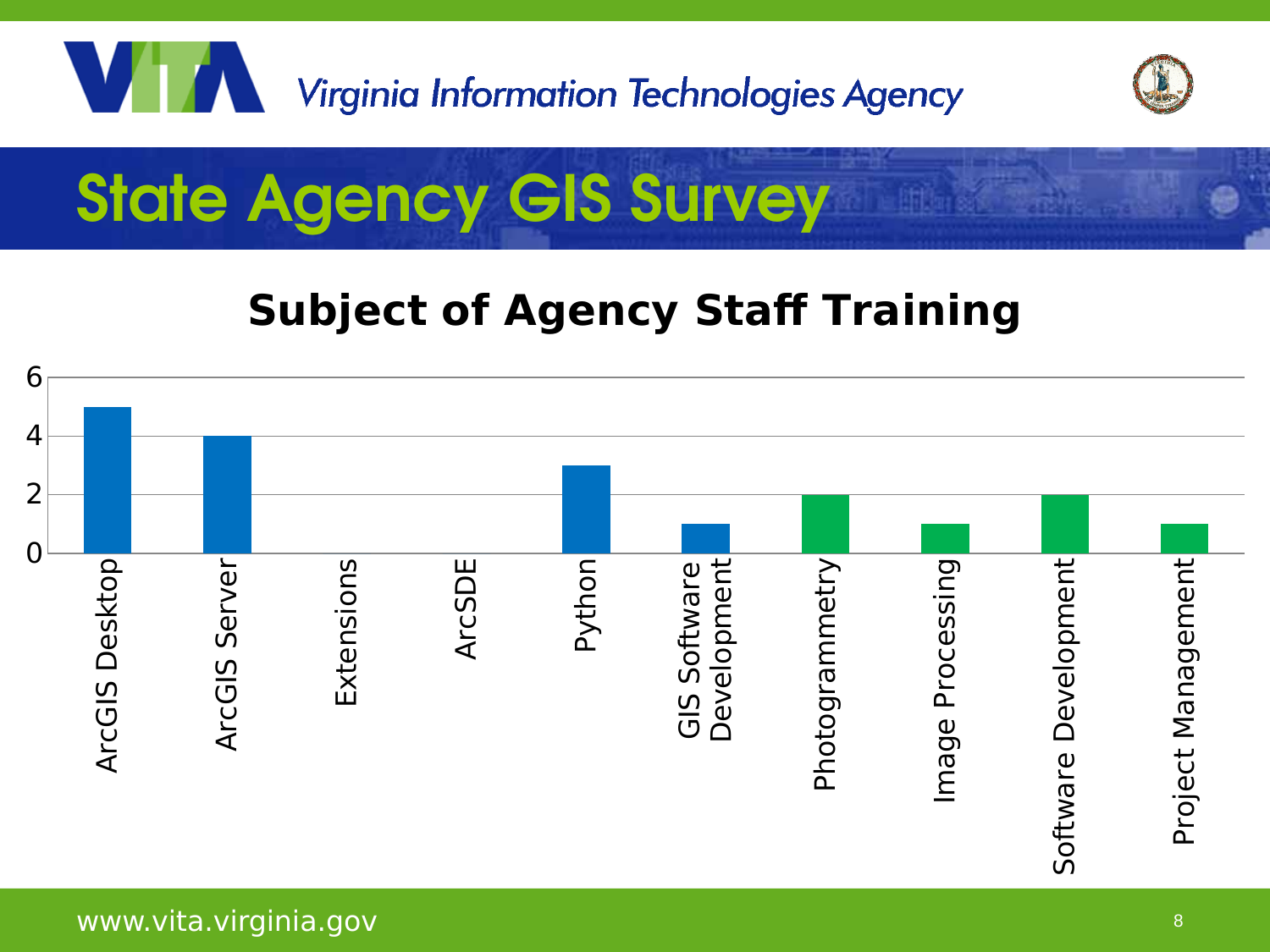

# State Agency GIS Survey

### Chart: Subject of Agency Staff Training

| Category |  |
|---|---|
| ArcGIS Desktop | 5.0 |
| ArcGIS Server | 4.0 |
| Extensions | 0.0 |
| ArcSDE | 0.0 |
| Python | 3.0 |
| GIS Software Development | 1.0 |
| Photogrammetry | 2.0 |
| Image Processing | 1.0 |
| Software Development | 2.0 |
| Project Management | 1.0 |
www.vita.virginia.gov